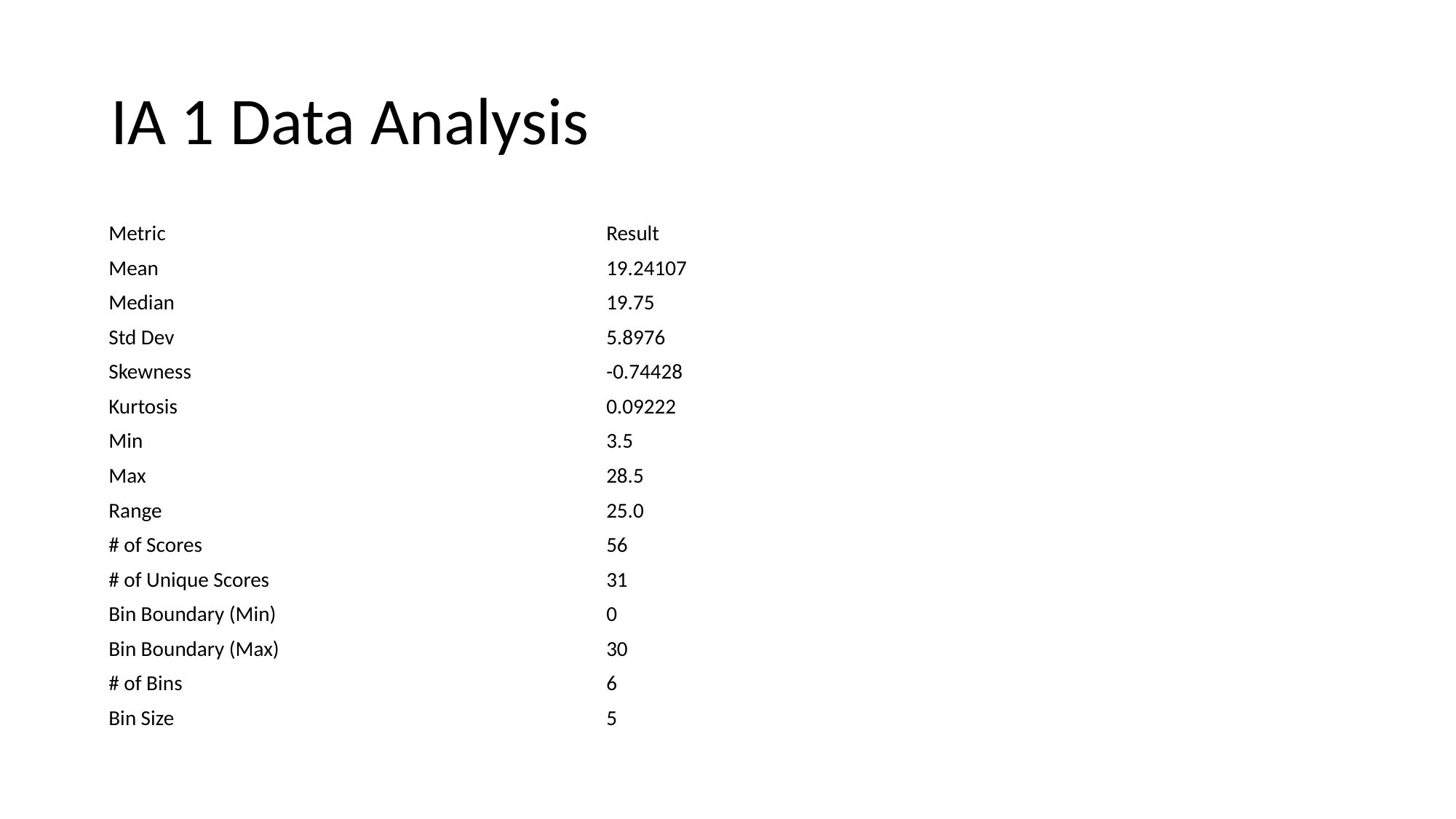

# IA 1 Data Analysis
| Metric | Result |
| --- | --- |
| Mean | 19.24107 |
| Median | 19.75 |
| Std Dev | 5.8976 |
| Skewness | -0.74428 |
| Kurtosis | 0.09222 |
| Min | 3.5 |
| Max | 28.5 |
| Range | 25.0 |
| # of Scores | 56 |
| # of Unique Scores | 31 |
| Bin Boundary (Min) | 0 |
| Bin Boundary (Max) | 30 |
| # of Bins | 6 |
| Bin Size | 5 |